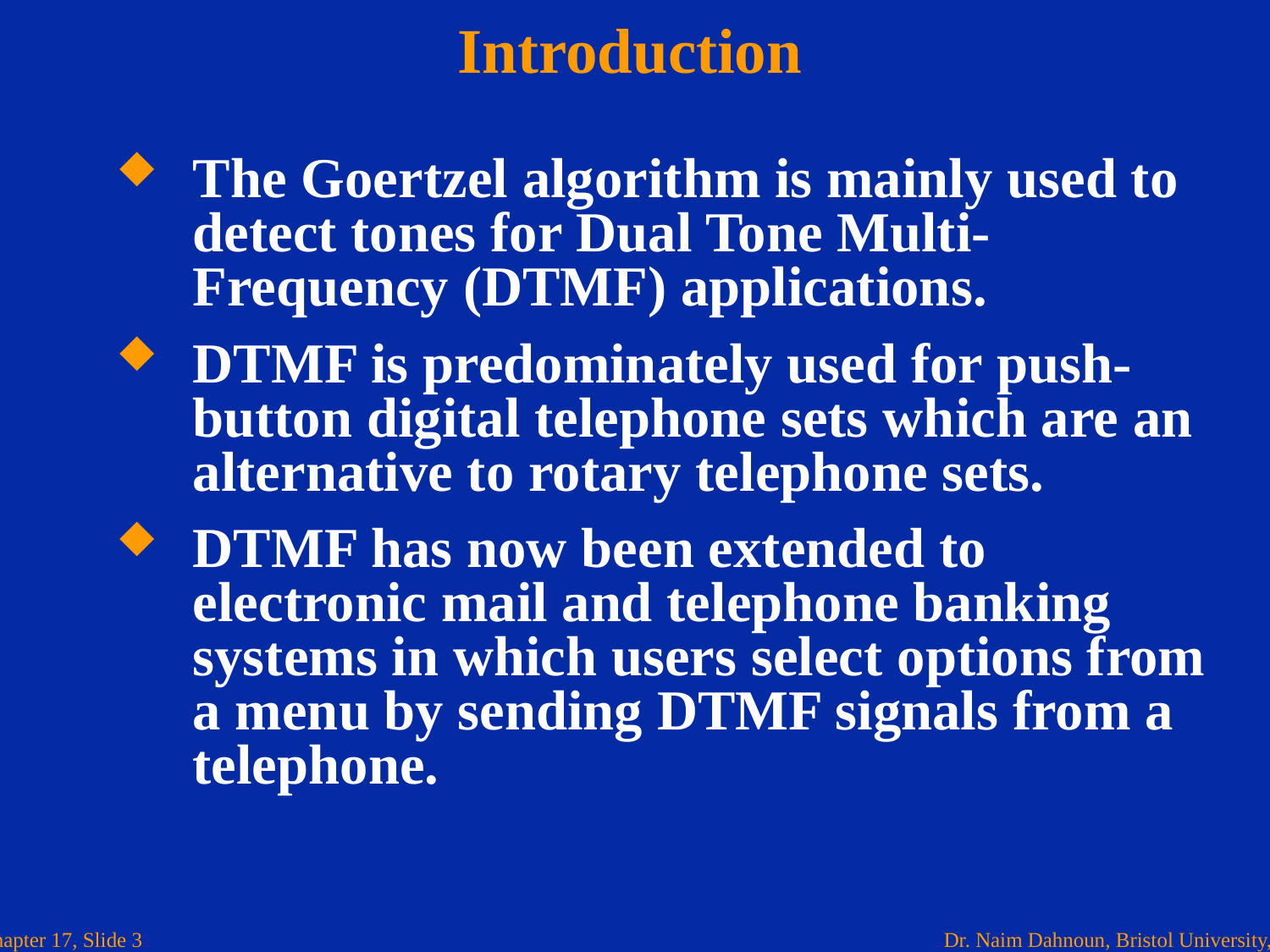

# Introduction
The Goertzel algorithm is mainly used to detect tones for Dual Tone Multi-Frequency (DTMF) applications.
DTMF is predominately used for push-button digital telephone sets which are an alternative to rotary telephone sets.
DTMF has now been extended to electronic mail and telephone banking systems in which users select options from a menu by sending DTMF signals from a telephone.